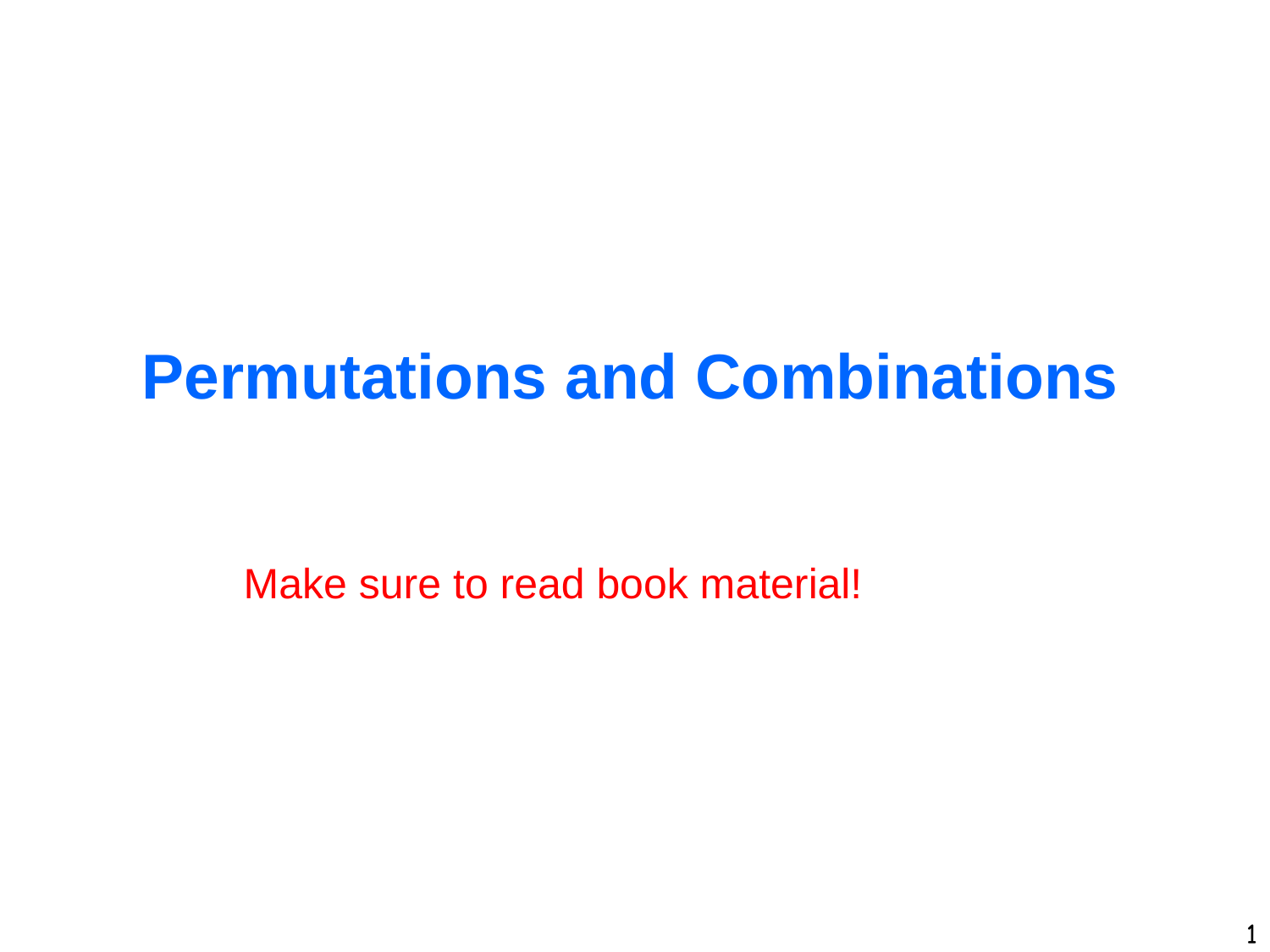

# Permutations and Combinations
Make sure to read book material!
1